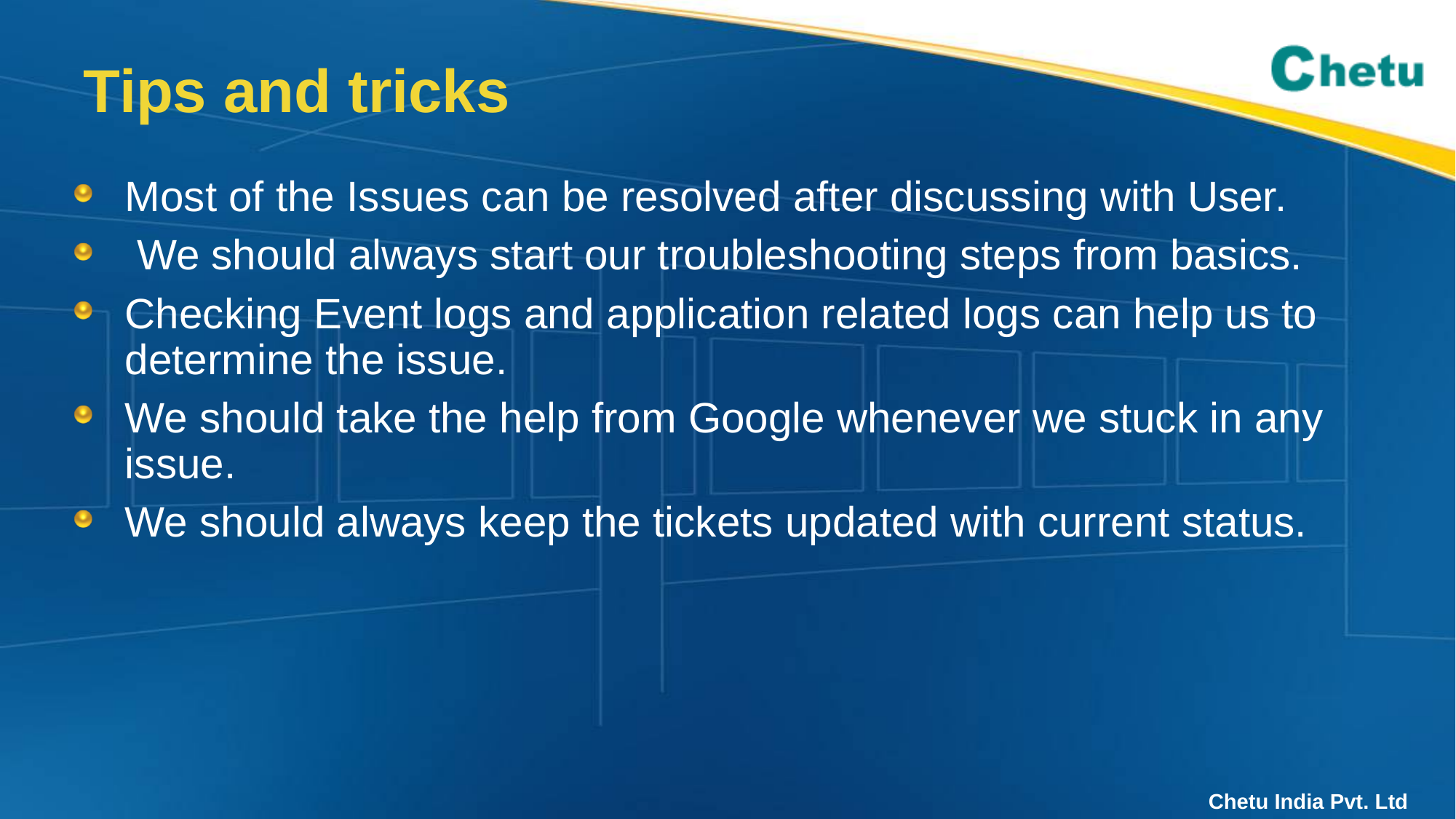

# Tips and tricks
Most of the Issues can be resolved after discussing with User.
 We should always start our troubleshooting steps from basics.
Checking Event logs and application related logs can help us to determine the issue.
We should take the help from Google whenever we stuck in any issue.
We should always keep the tickets updated with current status.